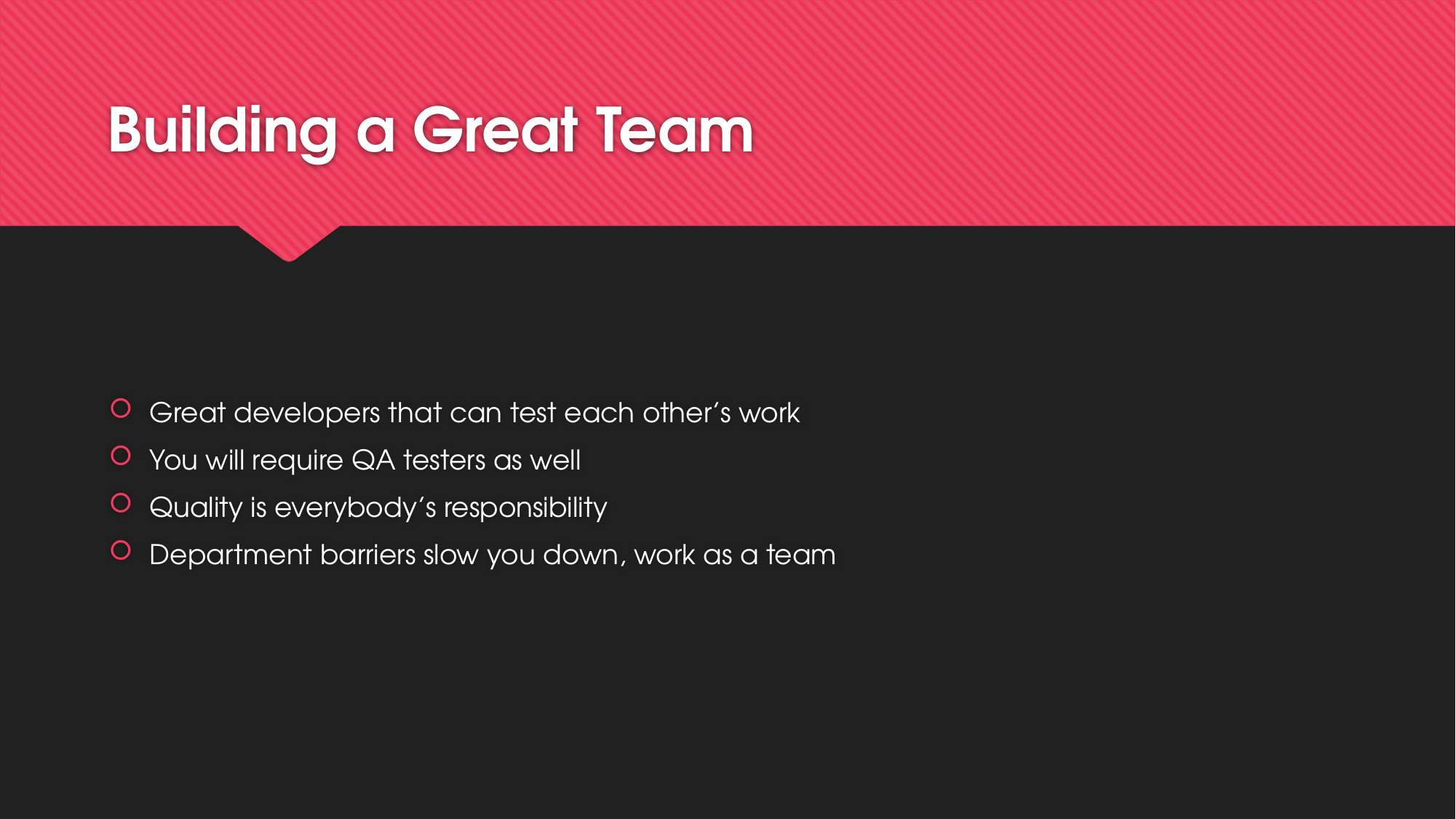

# Building a Great Team
Great developers that can test each other’s work
You will require QA testers as well
Quality is everybody’s responsibility
Department barriers slow you down, work as a team